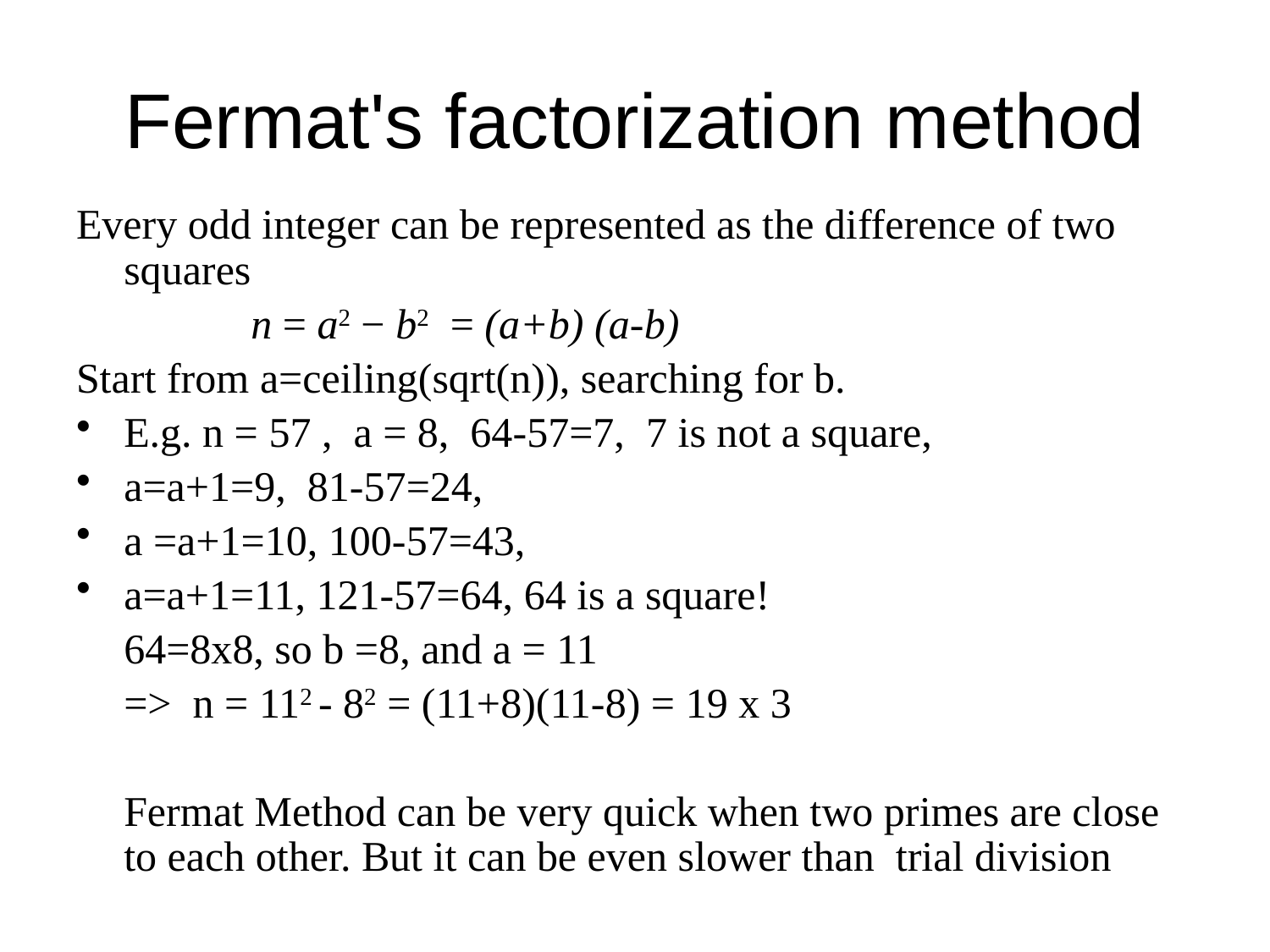

# Fermat's factorization method
Every odd integer can be represented as the difference of two squares
		n = a2 − b2  = (a+b) (a-b)
Start from a=ceiling(sqrt(n)), searching for b.
E.g. n = 57 ,  a = 8,  64-57=7,  7 is not a square,
a=a+1=9,  81-57=24,
a =a+1=10, 100-57=43,
a=a+1=11, 121-57=64, 64 is a square!
	64=8x8, so b =8, and a = 11
	=>  n = 112 - 82 = (11+8)(11-8) = 19 x 3

	Fermat Method can be very quick when two primes are close to each other. But it can be even slower than  trial division